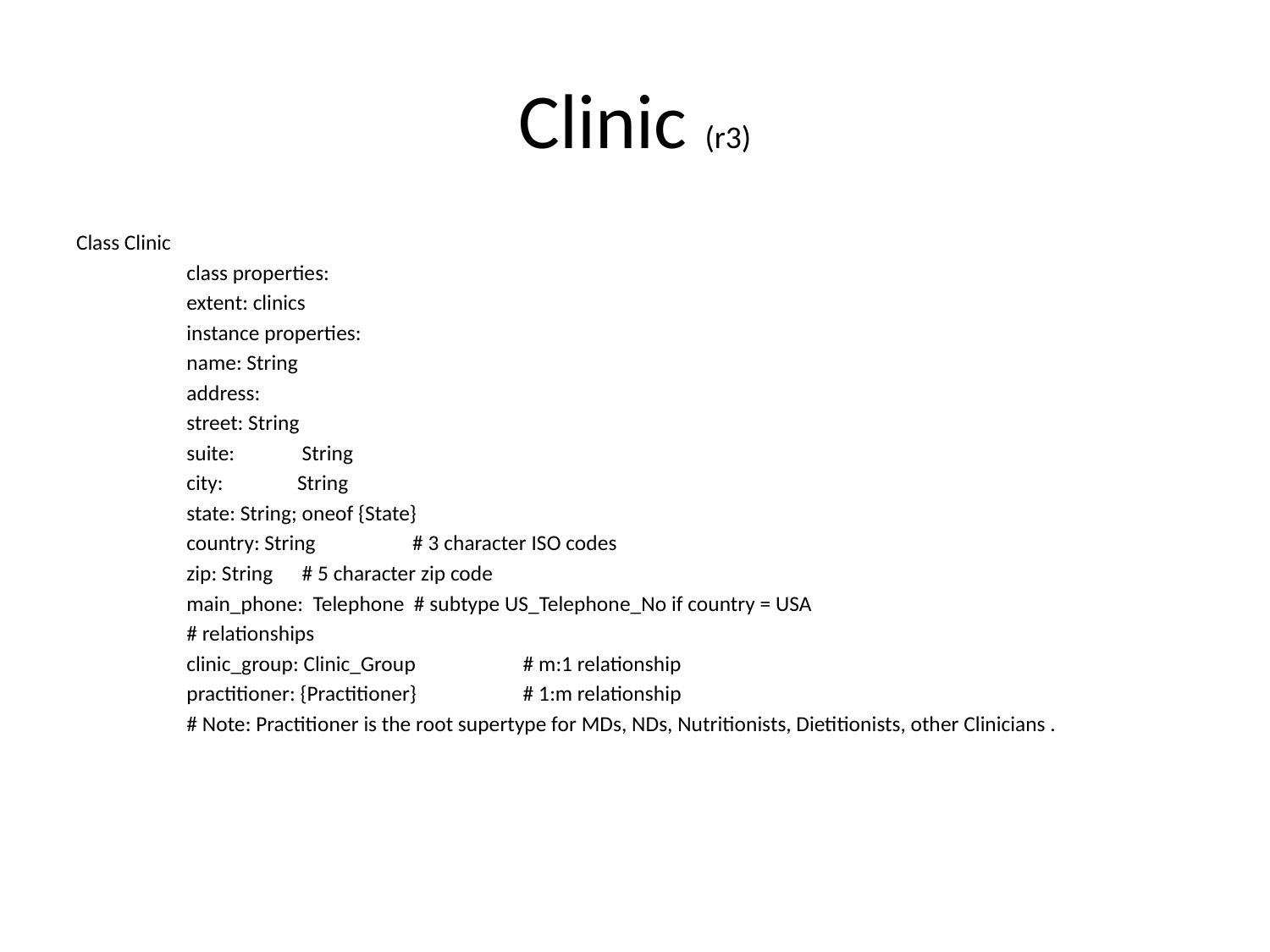

# Clinic (r3)
Class Clinic
	class properties:
		extent: clinics
	instance properties:
		name: String
		address:
			street: String
			suite:	 String
			city: 	String
			state: String; oneof {State}
			country: String 	 # 3 character ISO codes
			zip: String 		 # 5 character zip code
		main_phone:  Telephone  # subtype US_Telephone_No if country = USA
		# relationships
		clinic_group: Clinic_Group	 # m:1 relationship
		practitioner: {Practitioner}	 # 1:m relationship
			# Note: Practitioner is the root supertype for MDs, NDs, Nutritionists, Dietitionists, other Clinicians .